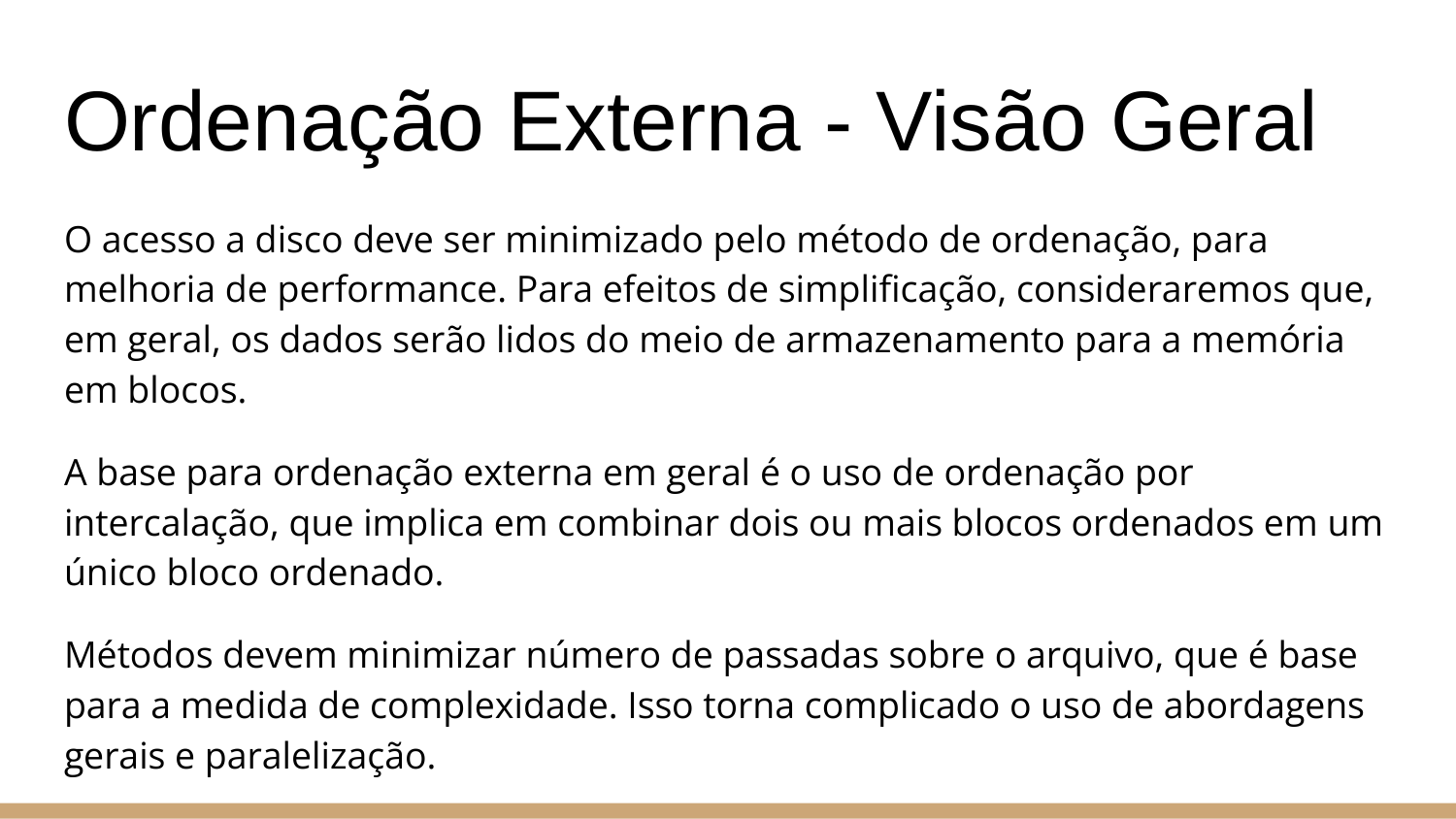

# Ordenação Externa - Visão Geral
O acesso a disco deve ser minimizado pelo método de ordenação, para melhoria de performance. Para efeitos de simplificação, consideraremos que, em geral, os dados serão lidos do meio de armazenamento para a memória em blocos.
A base para ordenação externa em geral é o uso de ordenação por intercalação, que implica em combinar dois ou mais blocos ordenados em um único bloco ordenado.
Métodos devem minimizar número de passadas sobre o arquivo, que é base para a medida de complexidade. Isso torna complicado o uso de abordagens gerais e paralelização.